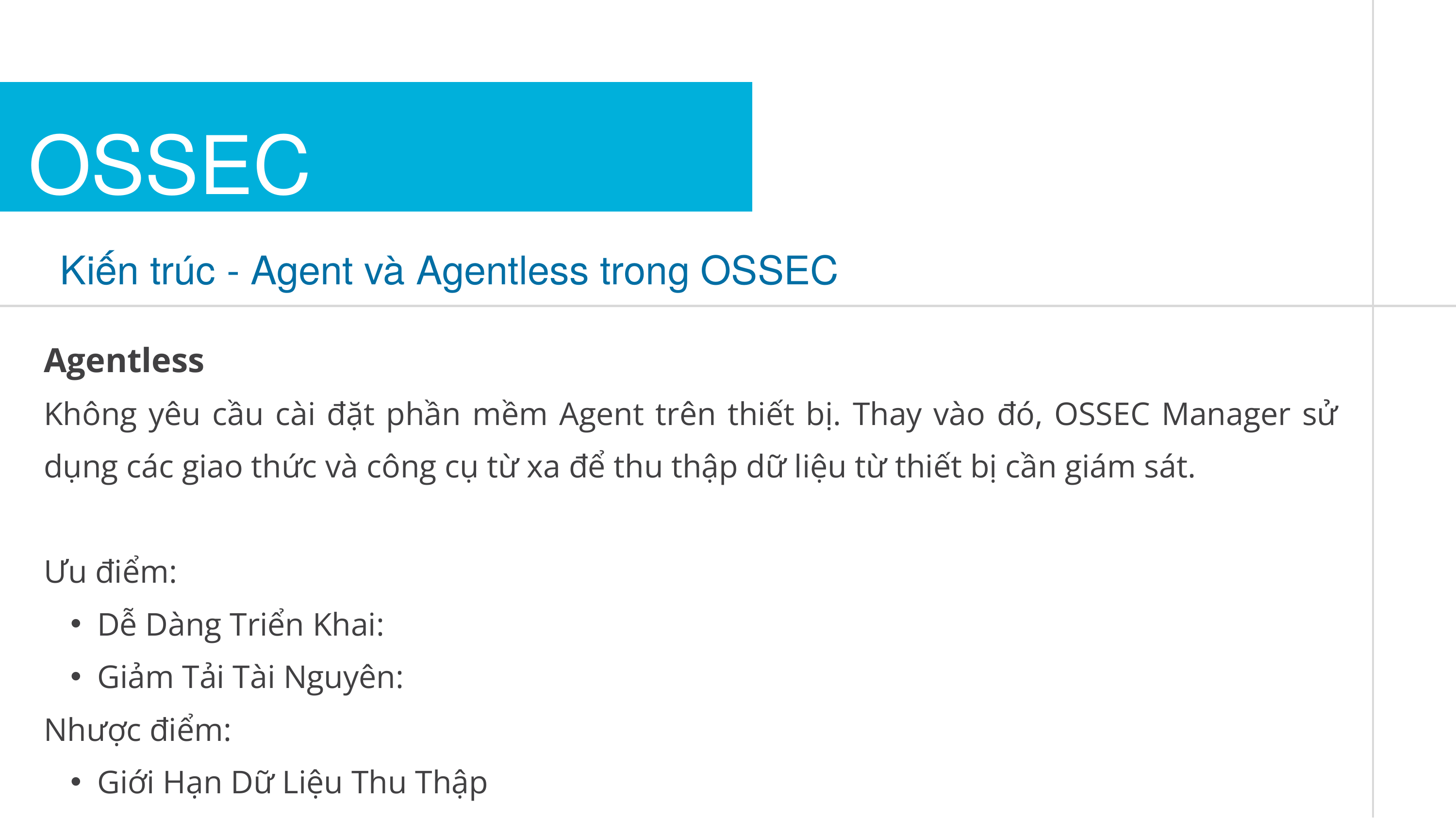

OSSEC
Kiến trúc - Agent và Agentless trong OSSEC
Agentless
Không yêu cầu cài đặt phần mềm Agent trên thiết bị. Thay vào đó, OSSEC Manager sử dụng các giao thức và công cụ từ xa để thu thập dữ liệu từ thiết bị cần giám sát.

Ưu điểm:
Dễ Dàng Triển Khai:
Giảm Tải Tài Nguyên:
Nhược điểm:
Giới Hạn Dữ Liệu Thu Thập
Phụ Thuộc Vào Kết Nối Mạng Nội Bộ
Hạn Chế Khả Năng Phản Ứng